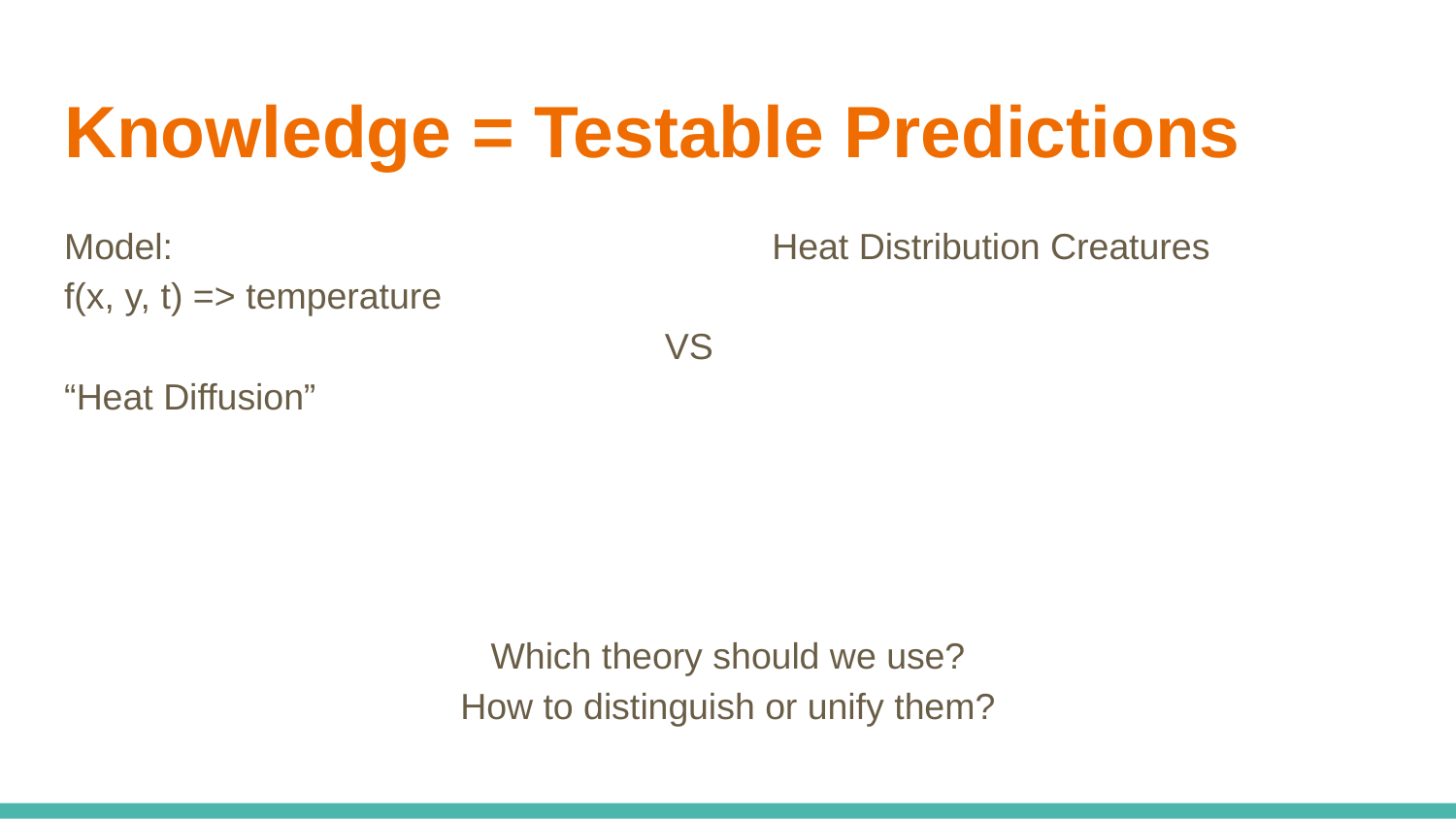

# Knowledge = Testable Predictions
Model:
f(x, y, t) => temperature
VS
“Heat Diffusion”
Heat Distribution Creatures

Which theory should we use?
How to distinguish or unify them?